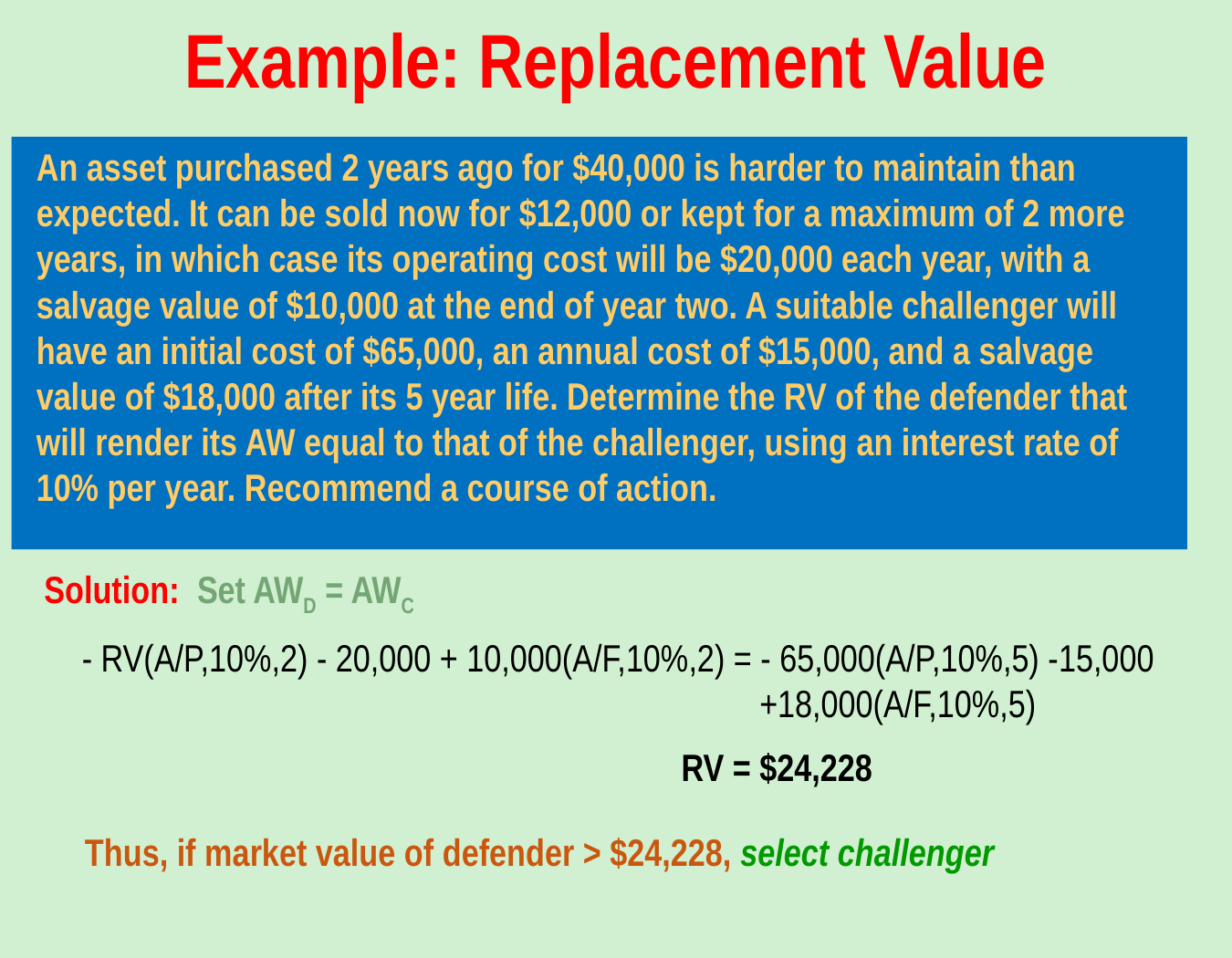

Example: Replacement Value

An asset purchased 2 years ago for $40,000 is harder to maintain than expected. It can be sold now for $12,000 or kept for a maximum of 2 more years, in which case its operating cost will be $20,000 each year, with a salvage value of $10,000 at the end of year two. A suitable challenger will have an initial cost of $65,000, an annual cost of $15,000, and a salvage value of $18,000 after its 5 year life. Determine the RV of the defender that will render its AW equal to that of the challenger, using an interest rate of 10% per year. Recommend a course of action.
Solution:  Set AWD = AWC
- RV(A/P,10%,2) - 20,000 + 10,000(A/F,10%,2) = - 65,000(A/P,10%,5) -15,000
         				               +18,000(A/F,10%,5)

				      RV = $24,228
Thus, if market value of defender > $24,228, select challenger